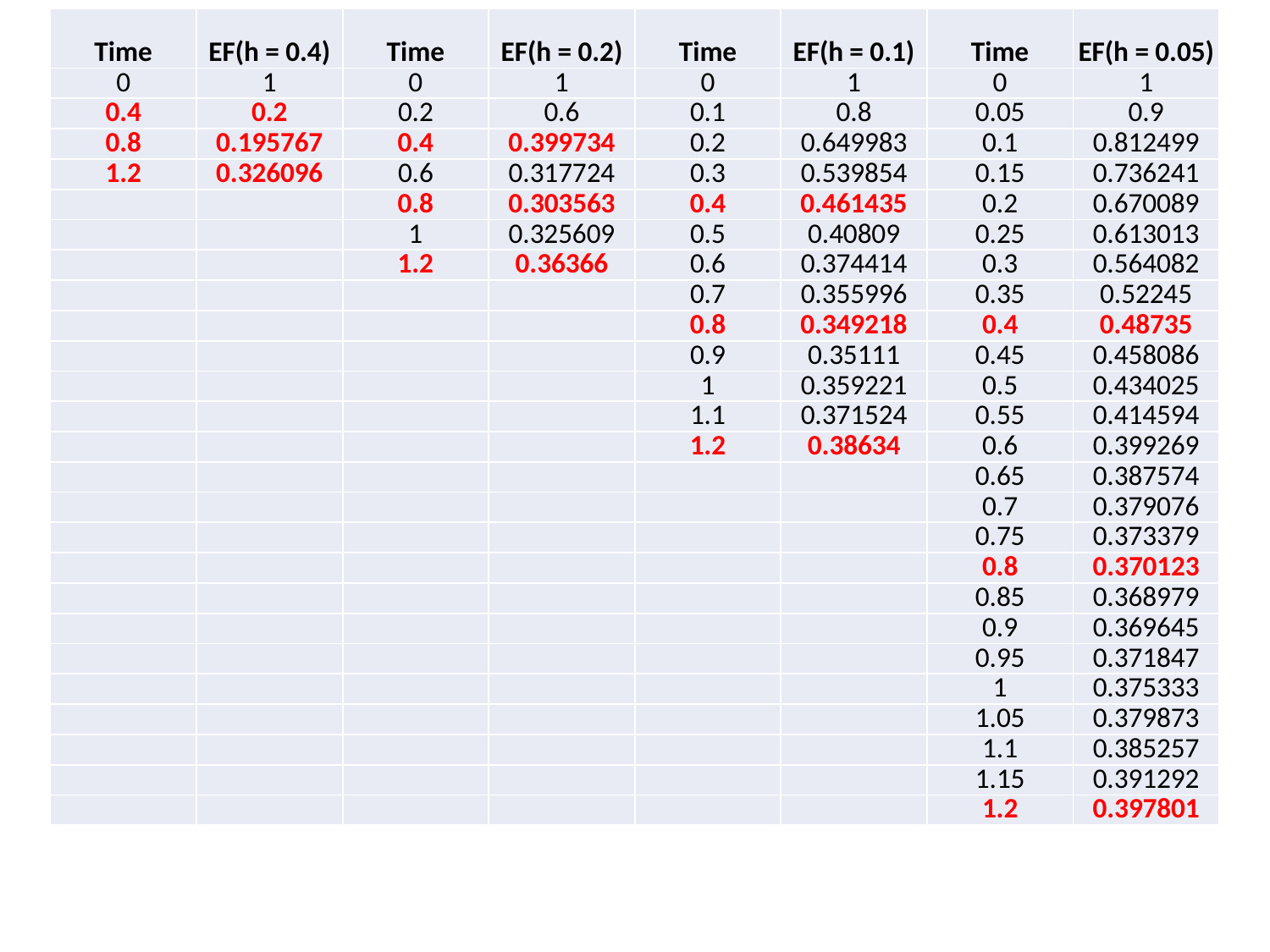

| Time | EF(h = 0.4) | Time | EF(h = 0.2) | Time | EF(h = 0.1) | Time | EF(h = 0.05) |
| --- | --- | --- | --- | --- | --- | --- | --- |
| 0 | 1 | 0 | 1 | 0 | 1 | 0 | 1 |
| 0.4 | 0.2 | 0.2 | 0.6 | 0.1 | 0.8 | 0.05 | 0.9 |
| 0.8 | 0.195767 | 0.4 | 0.399734 | 0.2 | 0.649983 | 0.1 | 0.812499 |
| 1.2 | 0.326096 | 0.6 | 0.317724 | 0.3 | 0.539854 | 0.15 | 0.736241 |
|  |  | 0.8 | 0.303563 | 0.4 | 0.461435 | 0.2 | 0.670089 |
|  |  | 1 | 0.325609 | 0.5 | 0.40809 | 0.25 | 0.613013 |
|  |  | 1.2 | 0.36366 | 0.6 | 0.374414 | 0.3 | 0.564082 |
|  |  |  |  | 0.7 | 0.355996 | 0.35 | 0.52245 |
|  |  |  |  | 0.8 | 0.349218 | 0.4 | 0.48735 |
|  |  |  |  | 0.9 | 0.35111 | 0.45 | 0.458086 |
|  |  |  |  | 1 | 0.359221 | 0.5 | 0.434025 |
|  |  |  |  | 1.1 | 0.371524 | 0.55 | 0.414594 |
|  |  |  |  | 1.2 | 0.38634 | 0.6 | 0.399269 |
|  |  |  |  |  |  | 0.65 | 0.387574 |
|  |  |  |  |  |  | 0.7 | 0.379076 |
|  |  |  |  |  |  | 0.75 | 0.373379 |
|  |  |  |  |  |  | 0.8 | 0.370123 |
|  |  |  |  |  |  | 0.85 | 0.368979 |
|  |  |  |  |  |  | 0.9 | 0.369645 |
|  |  |  |  |  |  | 0.95 | 0.371847 |
|  |  |  |  |  |  | 1 | 0.375333 |
|  |  |  |  |  |  | 1.05 | 0.379873 |
|  |  |  |  |  |  | 1.1 | 0.385257 |
|  |  |  |  |  |  | 1.15 | 0.391292 |
|  |  |  |  |  |  | 1.2 | 0.397801 |